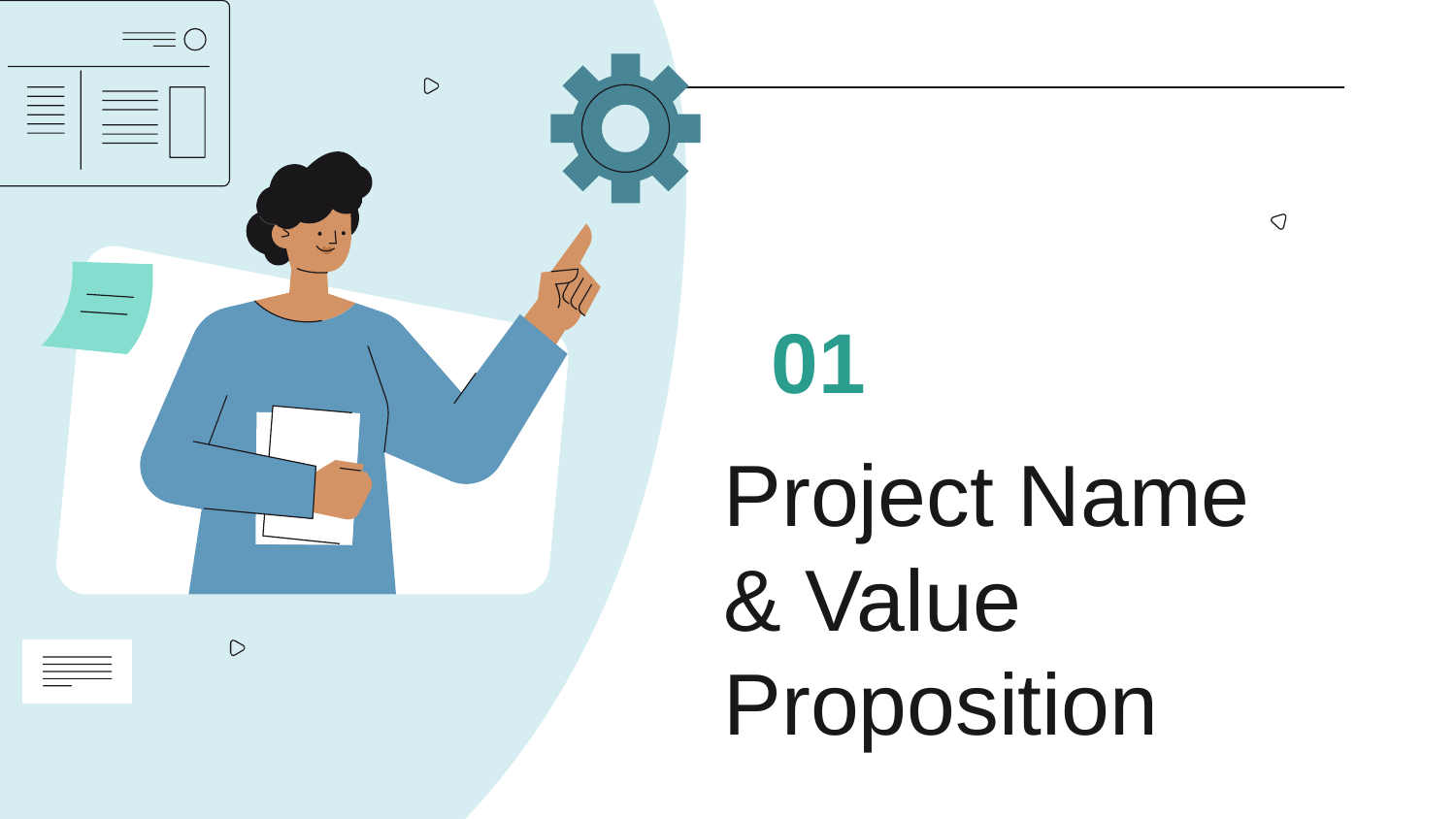

01
# Project Name & Value Proposition